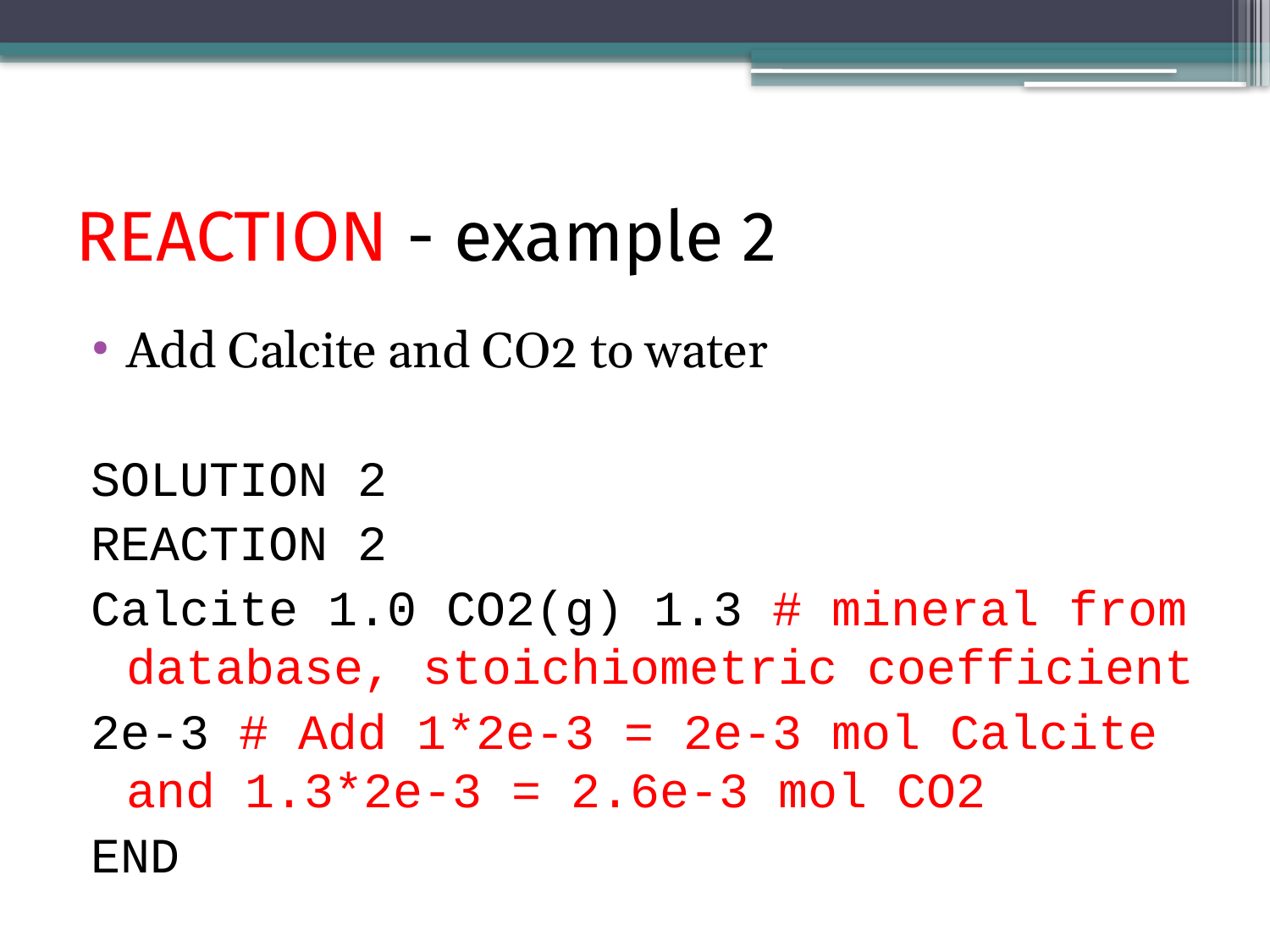

# REACTION - example 2
Add Calcite and CO2 to water

SOLUTION 2
REACTION 2
Calcite 1.0 CO2(g) 1.3 # mineral from database, stoichiometric coefficient
2e-3 # Add 1*2e-3 = 2e-3 mol Calcite and 1.3*2e-3 = 2.6e-3 mol CO2
END